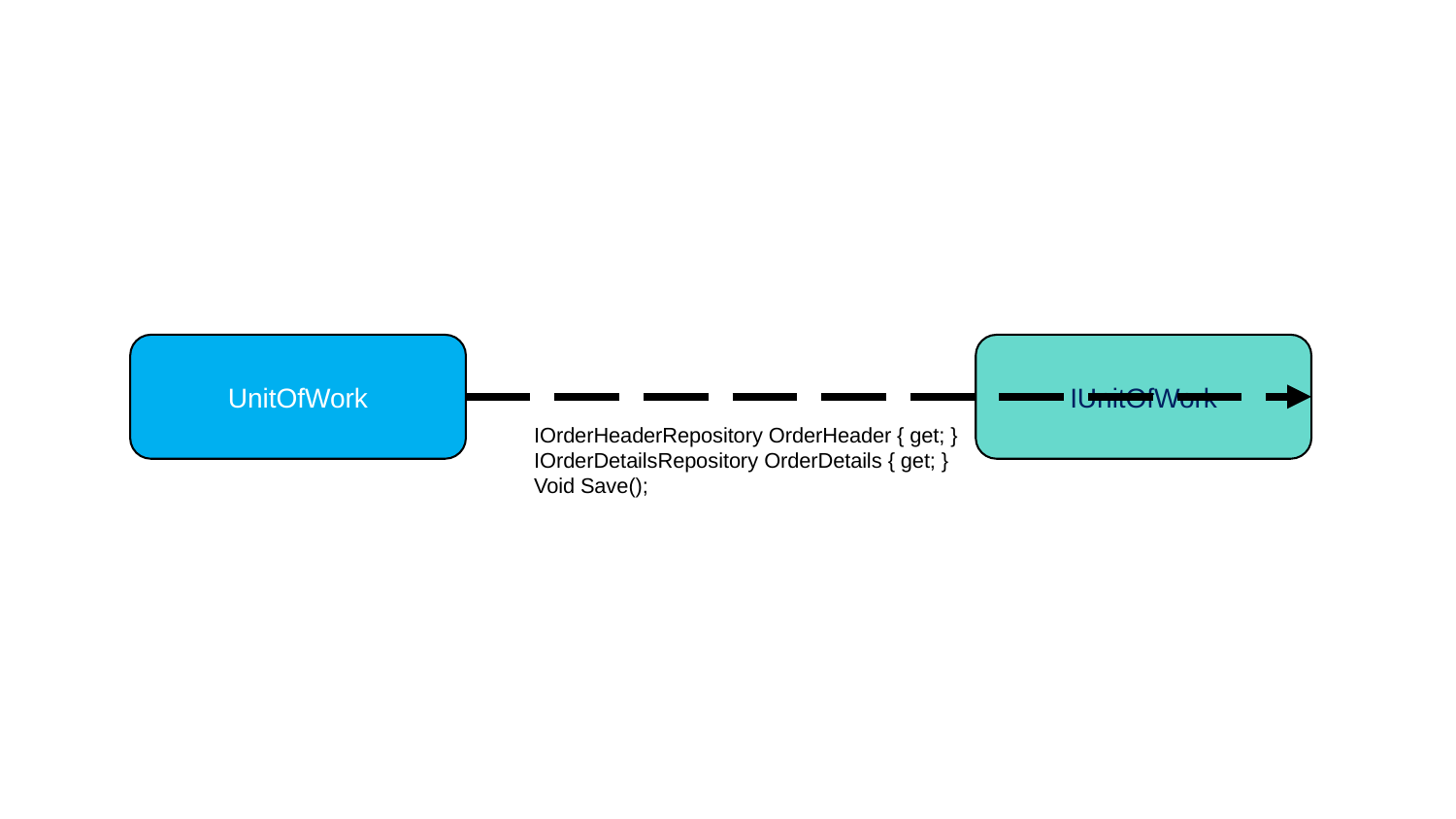

UnitOfWork
IUnitOfWork
IOrderHeaderRepository OrderHeader { get; }
IOrderDetailsRepository OrderDetails { get; }
Void Save();